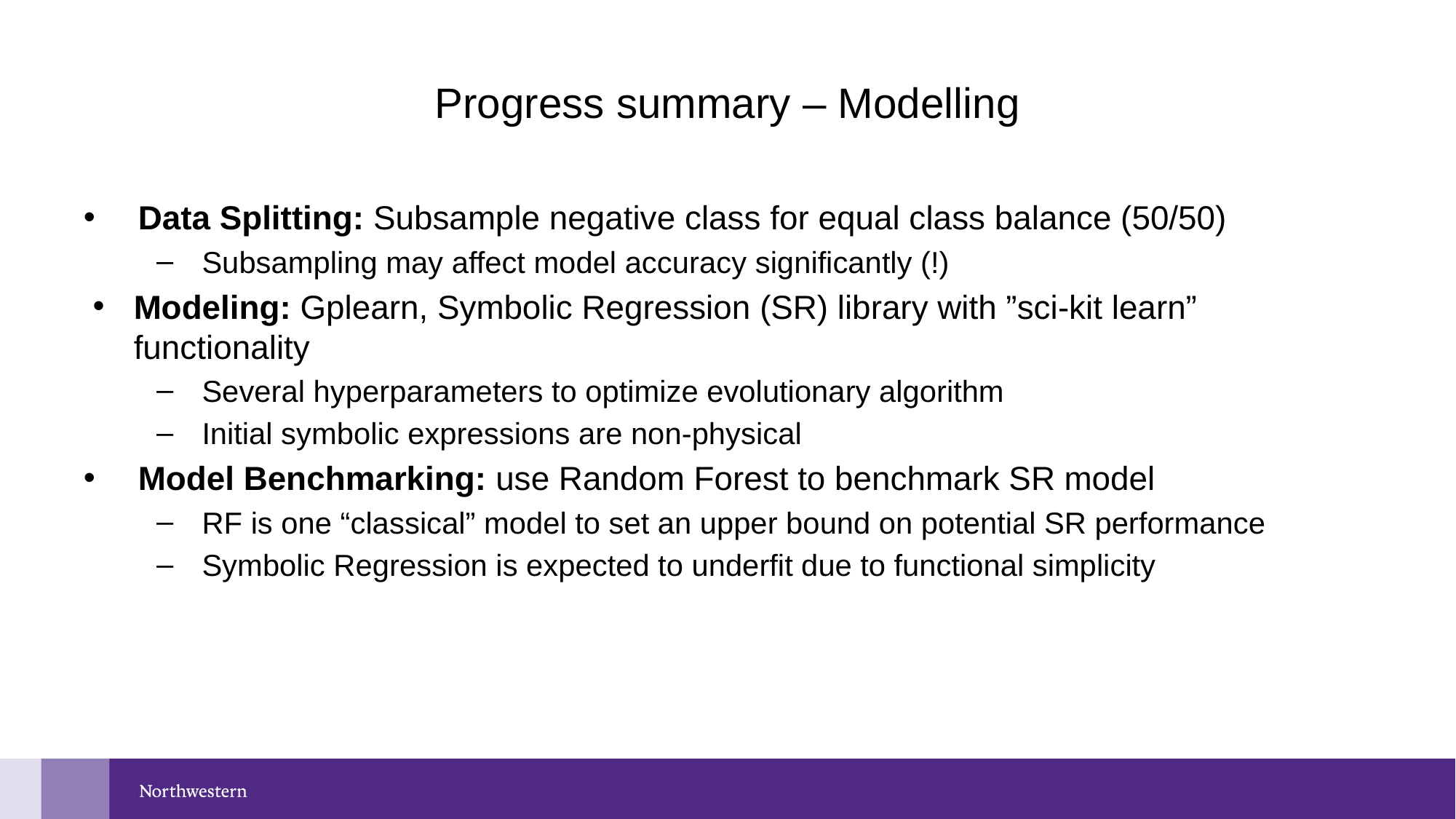

# Progress summary – Modelling
Data Splitting: Subsample negative class for equal class balance (50/50)
Subsampling may affect model accuracy significantly (!)
Modeling: Gplearn, Symbolic Regression (SR) library with ”sci-kit learn” functionality
Several hyperparameters to optimize evolutionary algorithm
Initial symbolic expressions are non-physical
Model Benchmarking: use Random Forest to benchmark SR model
RF is one “classical” model to set an upper bound on potential SR performance
Symbolic Regression is expected to underfit due to functional simplicity